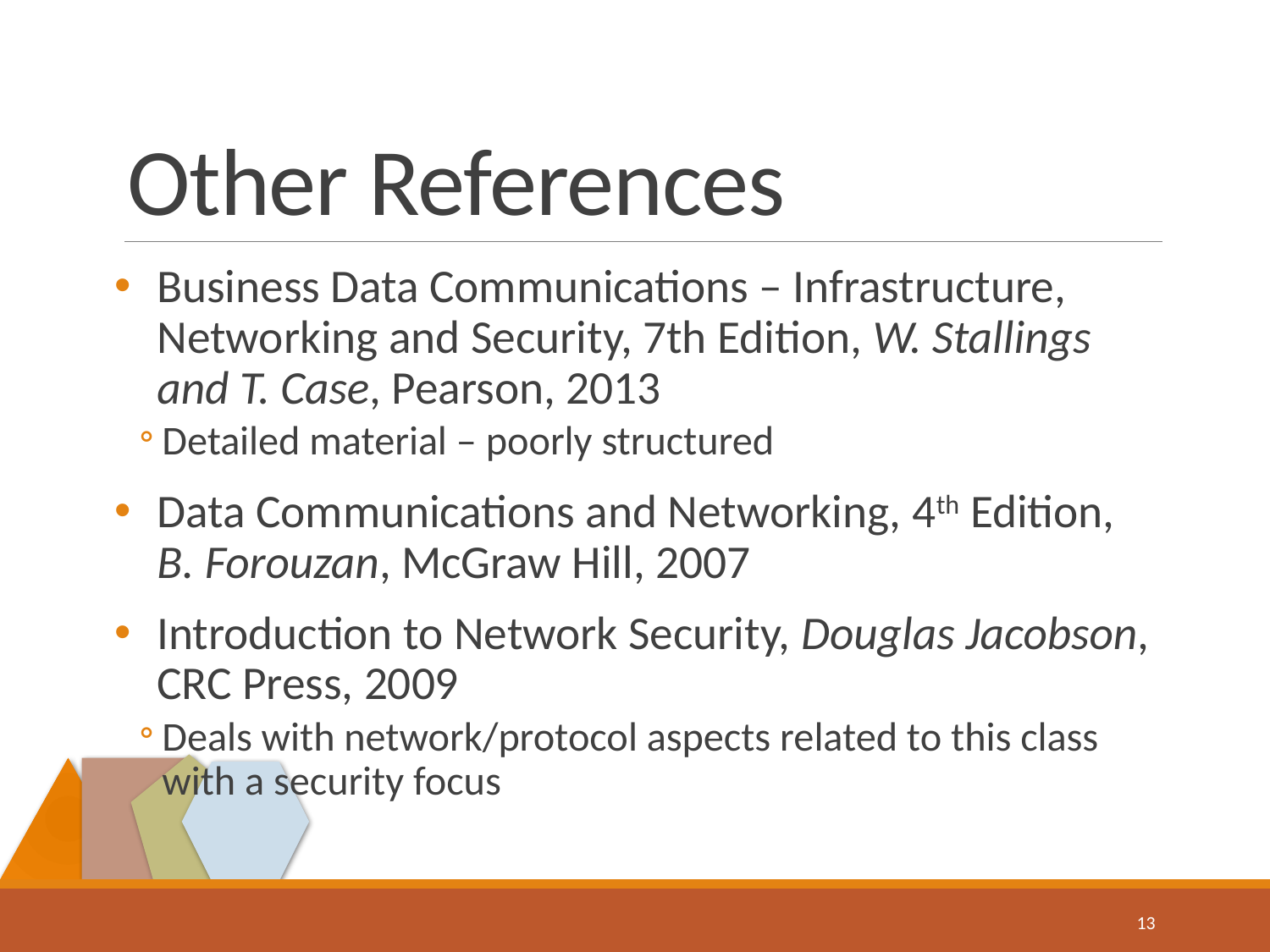

# Other References
Business Data Communications – Infrastructure, Networking and Security, 7th Edition, W. Stallings and T. Case, Pearson, 2013
Detailed material – poorly structured
Data Communications and Networking, 4th Edition, B. Forouzan, McGraw Hill, 2007
Introduction to Network Security, Douglas Jacobson, CRC Press, 2009
Deals with network/protocol aspects related to this class with a security focus
13